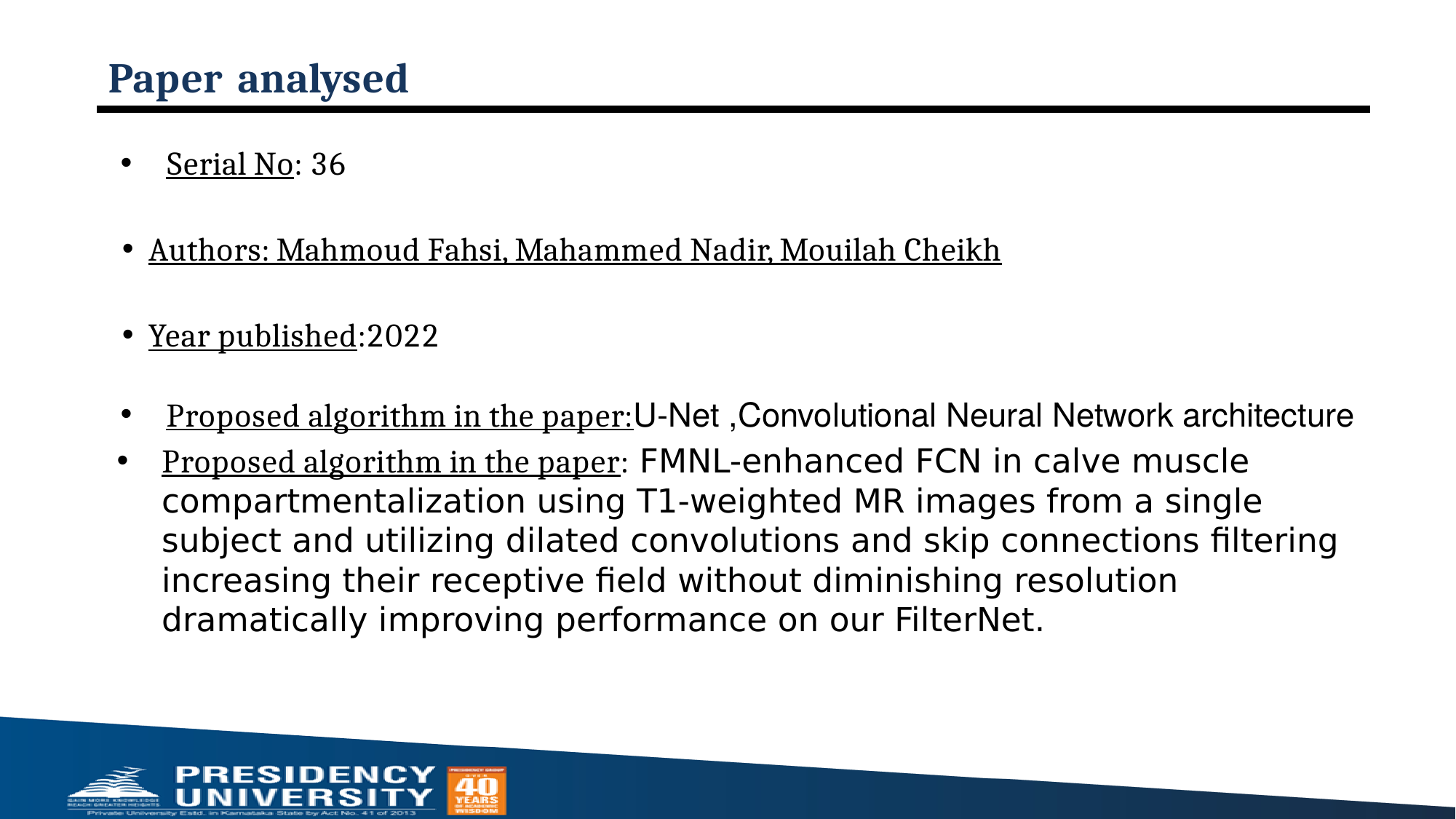

# Paper analysed
Serial No: 36
Authors: Mahmoud Fahsi, Mahammed Nadir, Mouilah Cheikh
Year published:2022
Proposed algorithm in the paper:U-Net ,Convolutional Neural Network architecture
Proposed algorithm in the paper: FMNL-enhanced FCN in calve muscle compartmentalization using T1-weighted MR images from a single subject and utilizing dilated convolutions and skip connections filtering increasing their receptive field without diminishing resolution dramatically improving performance on our FilterNet.